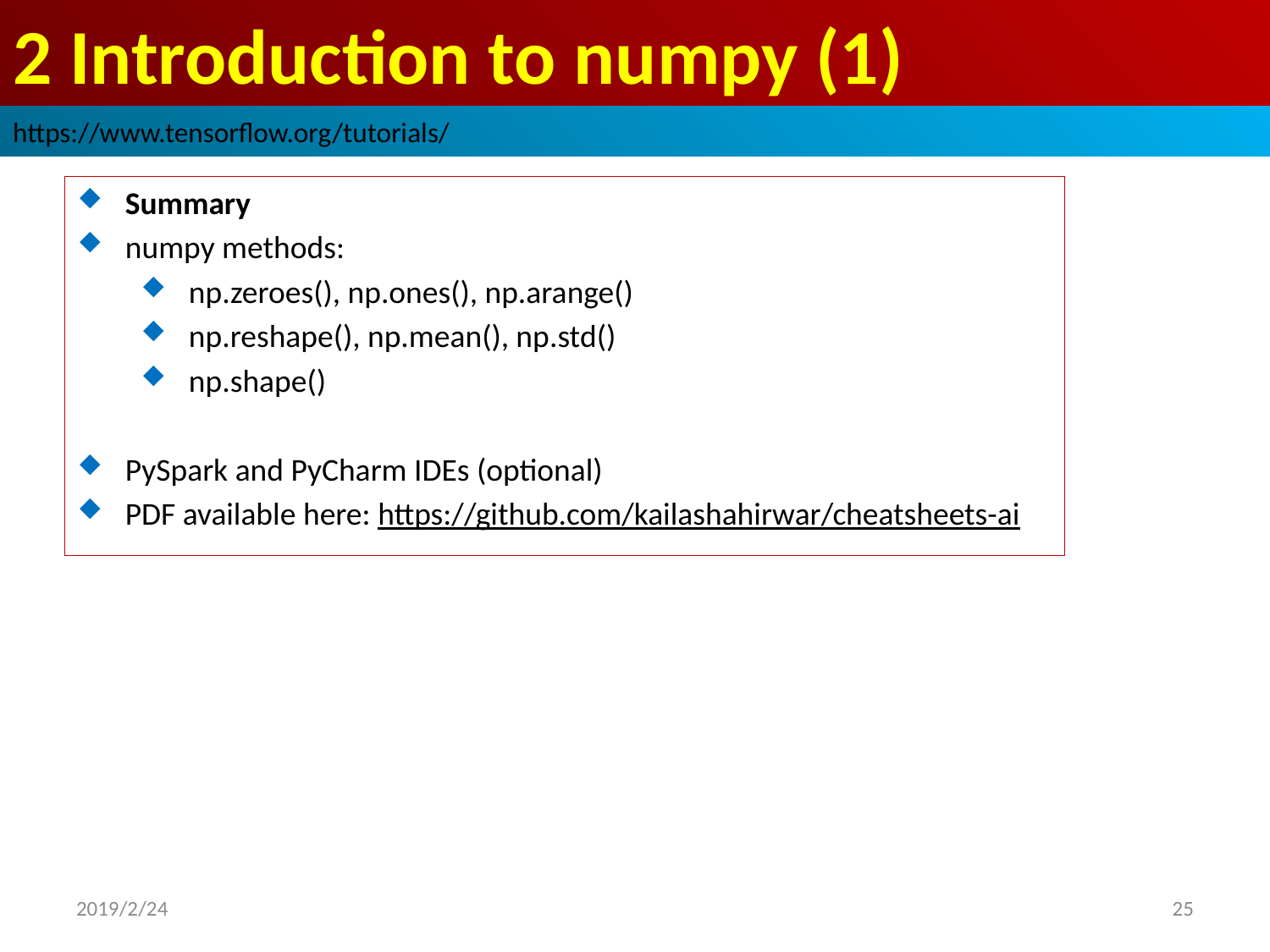

# 2 Introduction to numpy (1)
https://www.tensorflow.org/tutorials/
Summary
numpy methods:
np.zeroes(), np.ones(), np.arange()
np.reshape(), np.mean(), np.std()
np.shape()

PySpark and PyCharm IDEs (optional)
PDF available here: https://github.com/kailashahirwar/cheatsheets-ai
2019/2/24
25